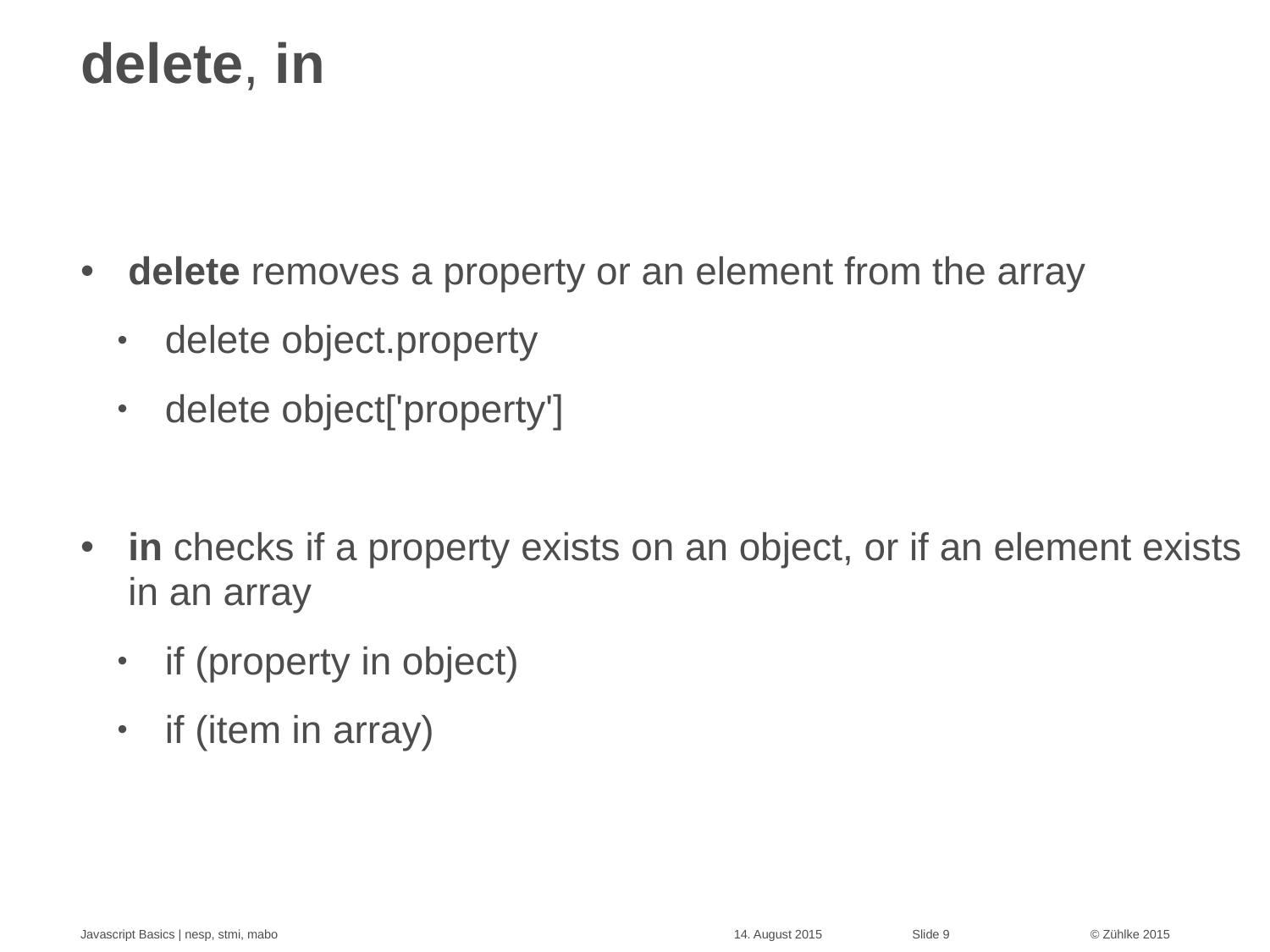

# delete, in

delete removes a property or an element from the array
delete object.property
delete object['property']

in checks if a property exists on an object, or if an element exists in an array
if (property in object)
if (item in array)
Javascript Basics | nesp, stmi, mabo
14. August 2015
Slide 9